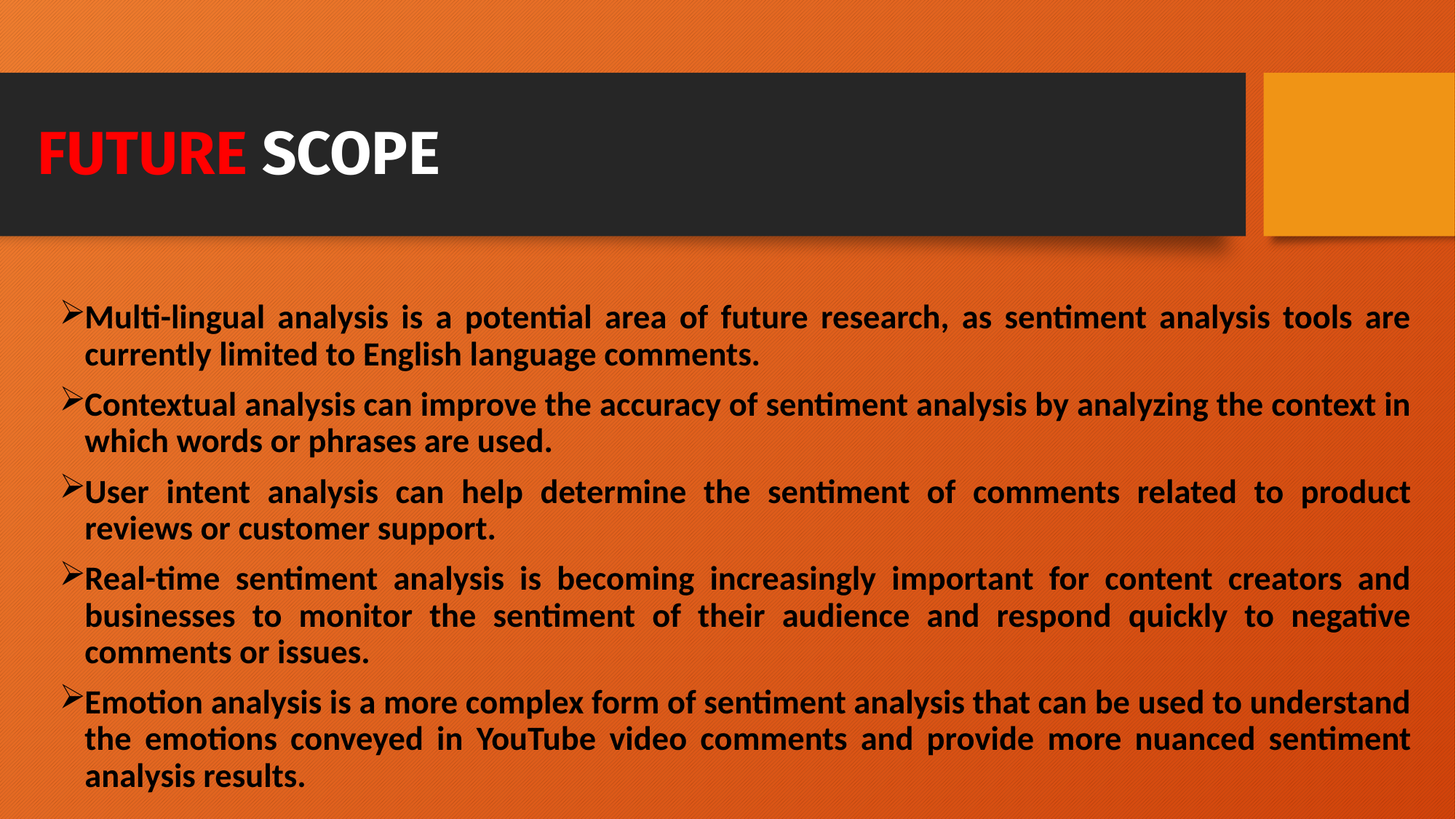

# FUTURE SCOPE
Multi-lingual analysis is a potential area of future research, as sentiment analysis tools are currently limited to English language comments.
Contextual analysis can improve the accuracy of sentiment analysis by analyzing the context in which words or phrases are used.
User intent analysis can help determine the sentiment of comments related to product reviews or customer support.
Real-time sentiment analysis is becoming increasingly important for content creators and businesses to monitor the sentiment of their audience and respond quickly to negative comments or issues.
Emotion analysis is a more complex form of sentiment analysis that can be used to understand the emotions conveyed in YouTube video comments and provide more nuanced sentiment analysis results.